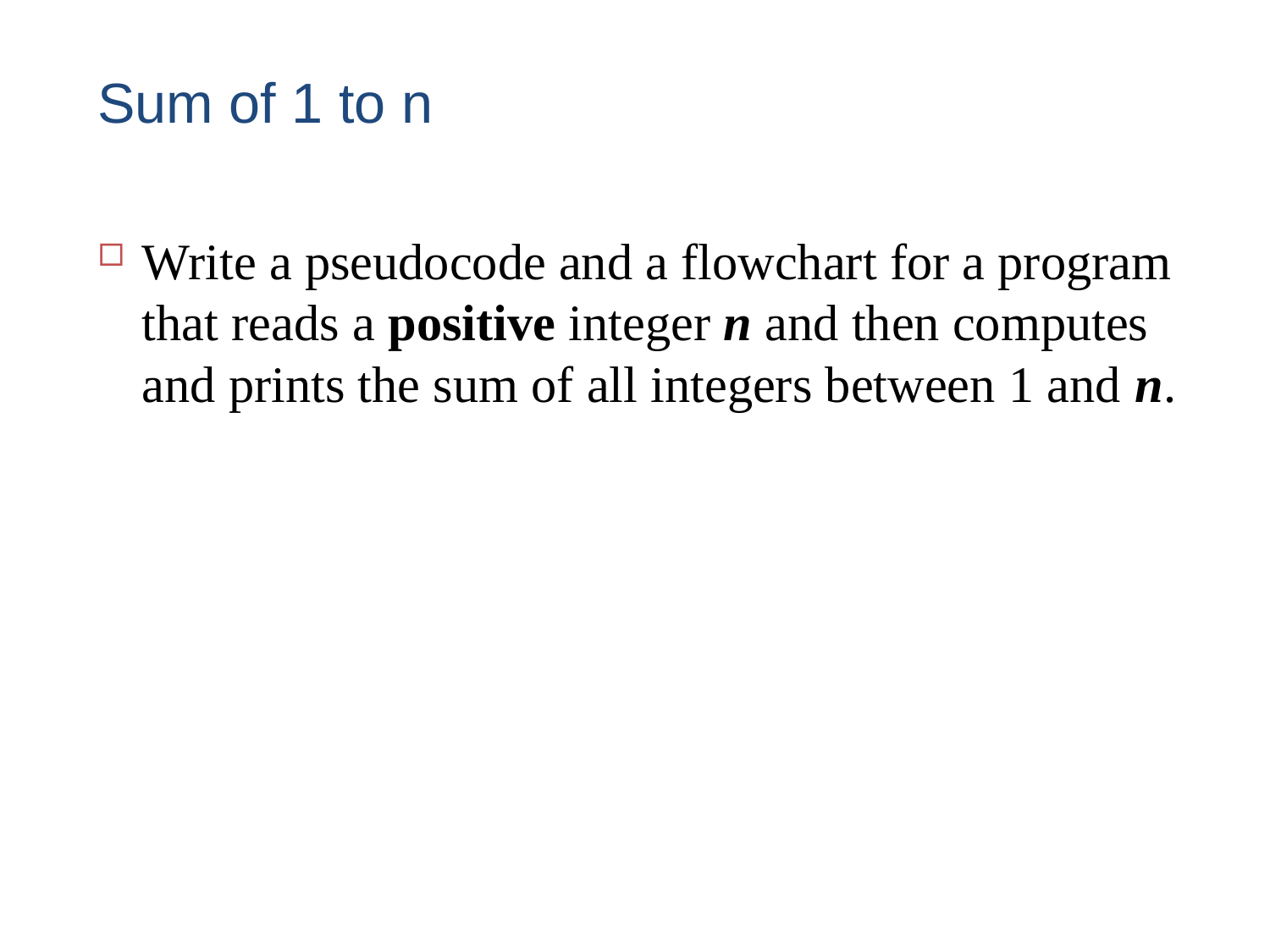

# Sum of 1 to n
Write a pseudocode and a flowchart for a program that reads a positive integer n and then computes and prints the sum of all integers between 1 and n.